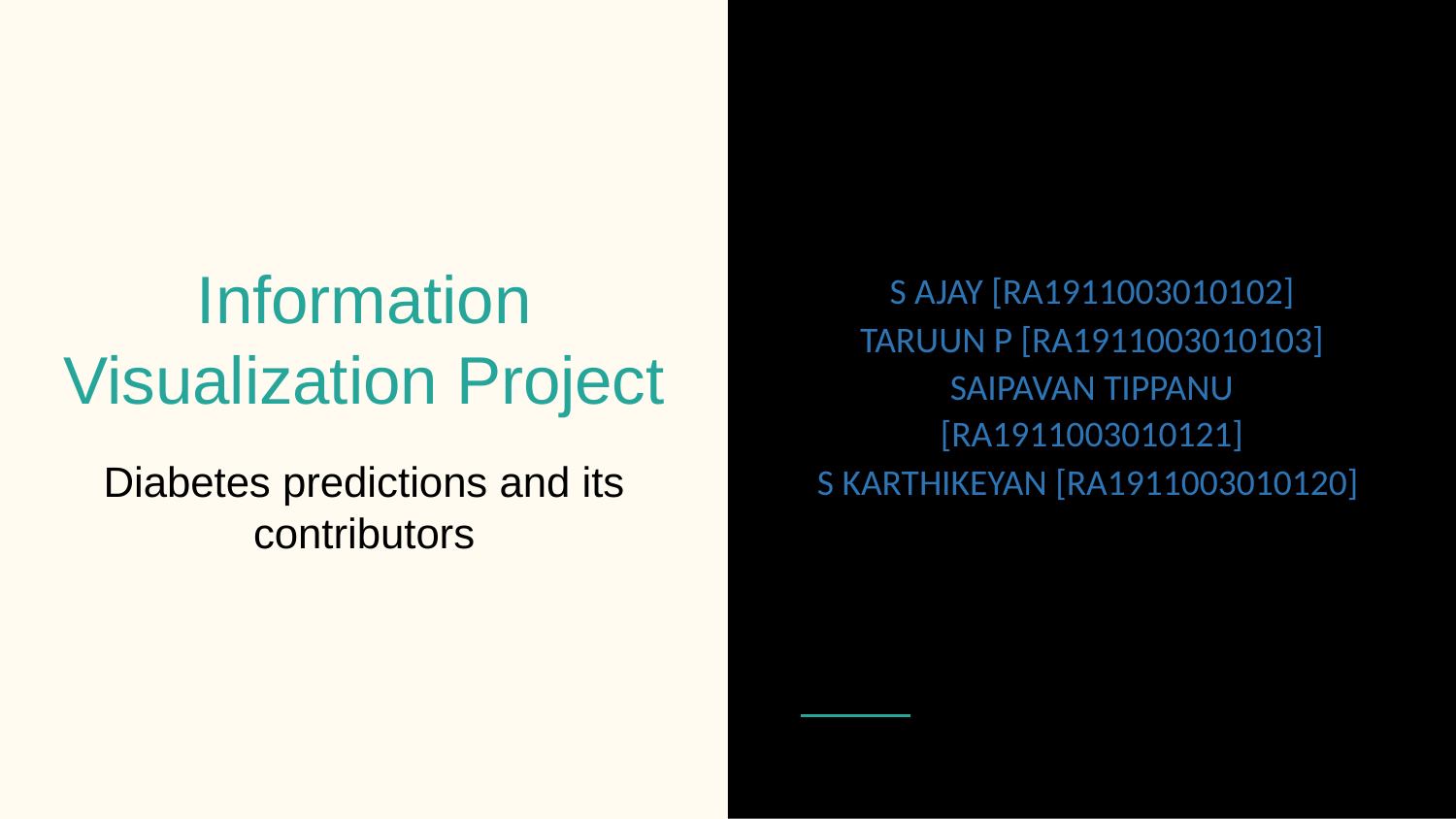

S AJAY [RA1911003010102]
TARUUN P [RA1911003010103]
SAIPAVAN TIPPANU [RA1911003010121]
S KARTHIKEYAN [RA1911003010120]

# Information Visualization Project
Diabetes predictions and its contributors